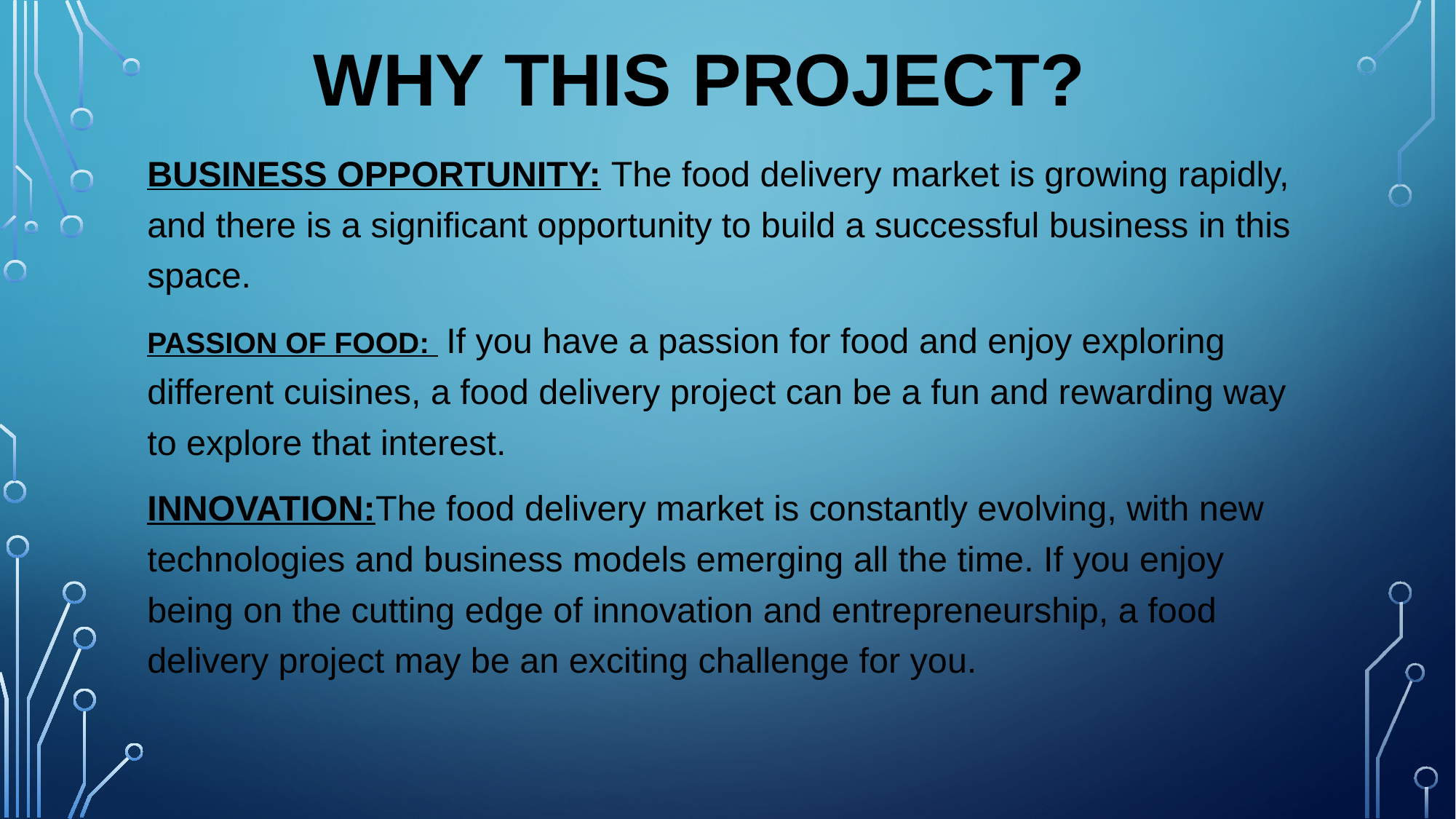

# Why this project?
BUSINESS OPPORTUNITY: The food delivery market is growing rapidly, and there is a significant opportunity to build a successful business in this space.
PASSION OF FOOD:  If you have a passion for food and enjoy exploring different cuisines, a food delivery project can be a fun and rewarding way to explore that interest.
INNOVATION:The food delivery market is constantly evolving, with new technologies and business models emerging all the time. If you enjoy being on the cutting edge of innovation and entrepreneurship, a food delivery project may be an exciting challenge for you.